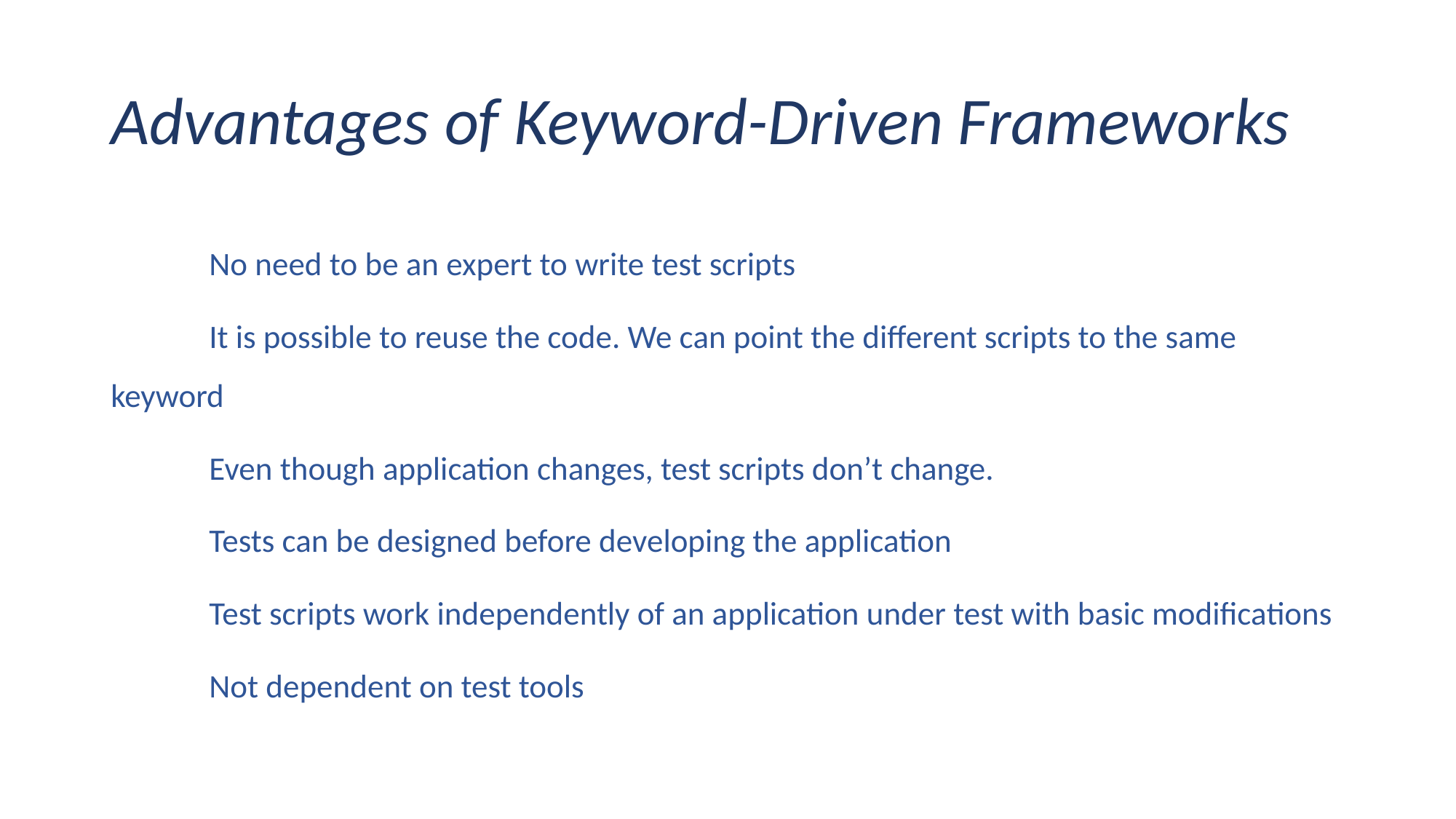

# Advantages of Keyword-Driven Frameworks
	No need to be an expert to write test scripts
	It is possible to reuse the code. We can point the different scripts to the same keyword
	Even though application changes, test scripts don’t change.
	Tests can be designed before developing the application
	Test scripts work independently of an application under test with basic modifications
	Not dependent on test tools